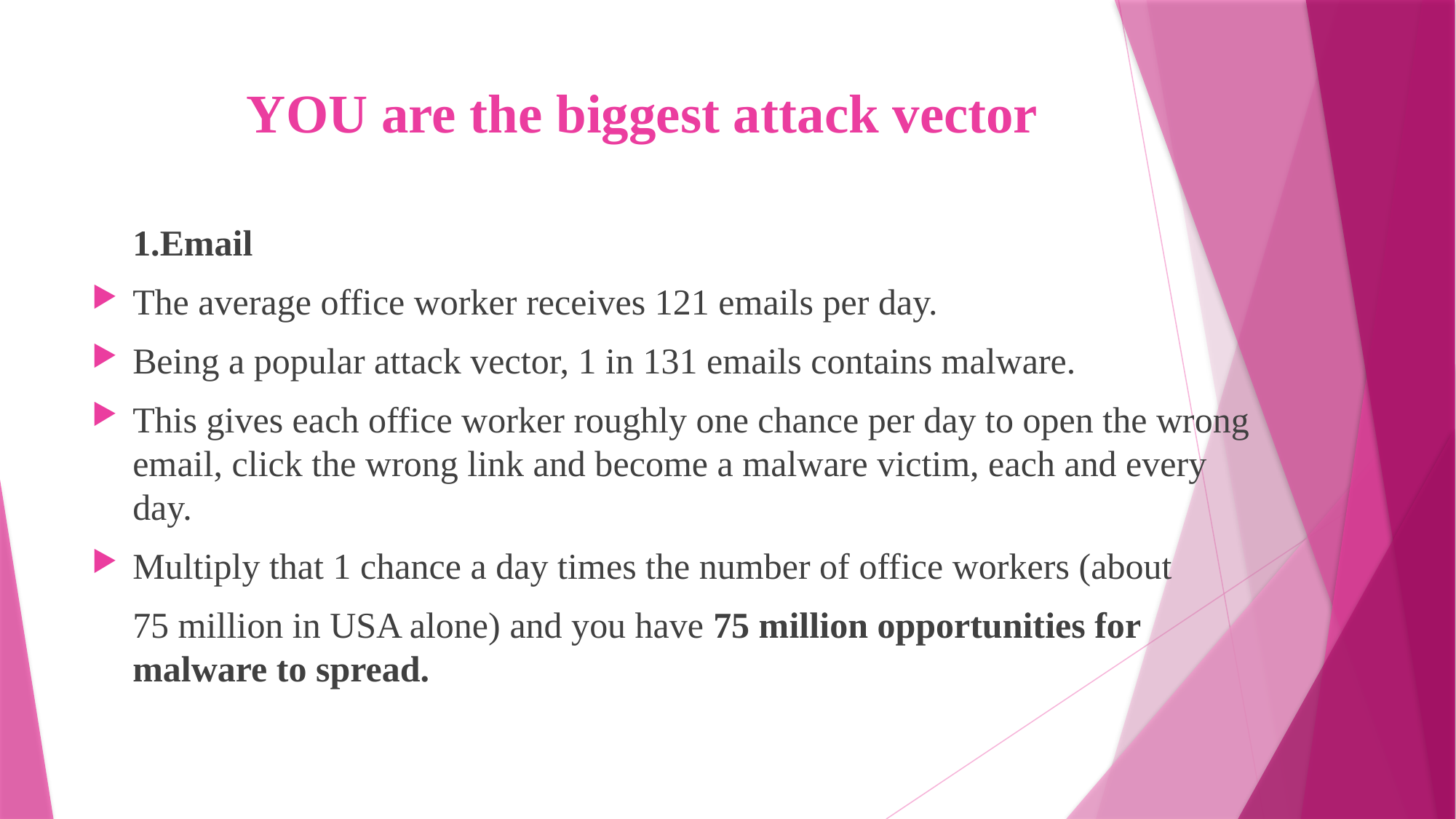

# YOU are the biggest attack vector
	1.Email
The average office worker receives 121 emails per day.
Being a popular attack vector, 1 in 131 emails contains malware.
This gives each office worker roughly one chance per day to open the wrong email, click the wrong link and become a malware victim, each and every day.
Multiply that 1 chance a day times the number of office workers (about
	75 million in USA alone) and you have 75 million opportunities for malware to spread.